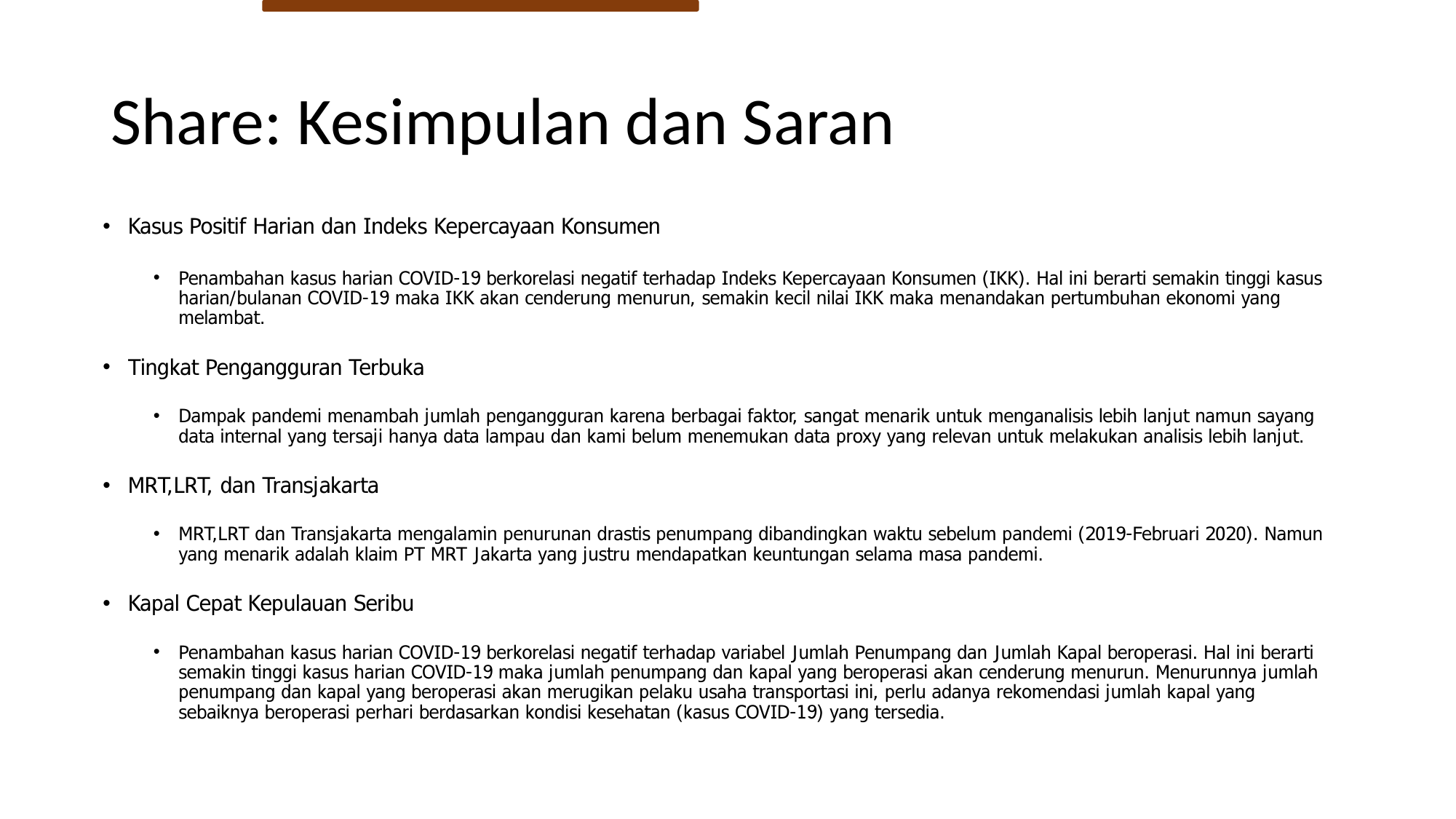

# Share: Kesimpulan dan Saran
Kasus Positif Harian dan Indeks Kepercayaan Konsumen
Penambahan kasus harian COVID-19 berkorelasi negatif terhadap Indeks Kepercayaan Konsumen (IKK). Hal ini berarti semakin tinggi kasus harian/bulanan COVID-19 maka IKK akan cenderung menurun, semakin kecil nilai IKK maka menandakan pertumbuhan ekonomi yang melambat.
Tingkat Pengangguran Terbuka
Dampak pandemi menambah jumlah pengangguran karena berbagai faktor, sangat menarik untuk menganalisis lebih lanjut namun sayang data internal yang tersaji hanya data lampau dan kami belum menemukan data proxy yang relevan untuk melakukan analisis lebih lanjut.
MRT,LRT, dan Transjakarta
MRT,LRT dan Transjakarta mengalamin penurunan drastis penumpang dibandingkan waktu sebelum pandemi (2019-Februari 2020). Namun yang menarik adalah klaim PT MRT Jakarta yang justru mendapatkan keuntungan selama masa pandemi.
Kapal Cepat Kepulauan Seribu
Penambahan kasus harian COVID-19 berkorelasi negatif terhadap variabel Jumlah Penumpang dan Jumlah Kapal beroperasi. Hal ini berarti semakin tinggi kasus harian COVID-19 maka jumlah penumpang dan kapal yang beroperasi akan cenderung menurun. Menurunnya jumlah penumpang dan kapal yang beroperasi akan merugikan pelaku usaha transportasi ini, perlu adanya rekomendasi jumlah kapal yang sebaiknya beroperasi perhari berdasarkan kondisi kesehatan (kasus COVID-19) yang tersedia.